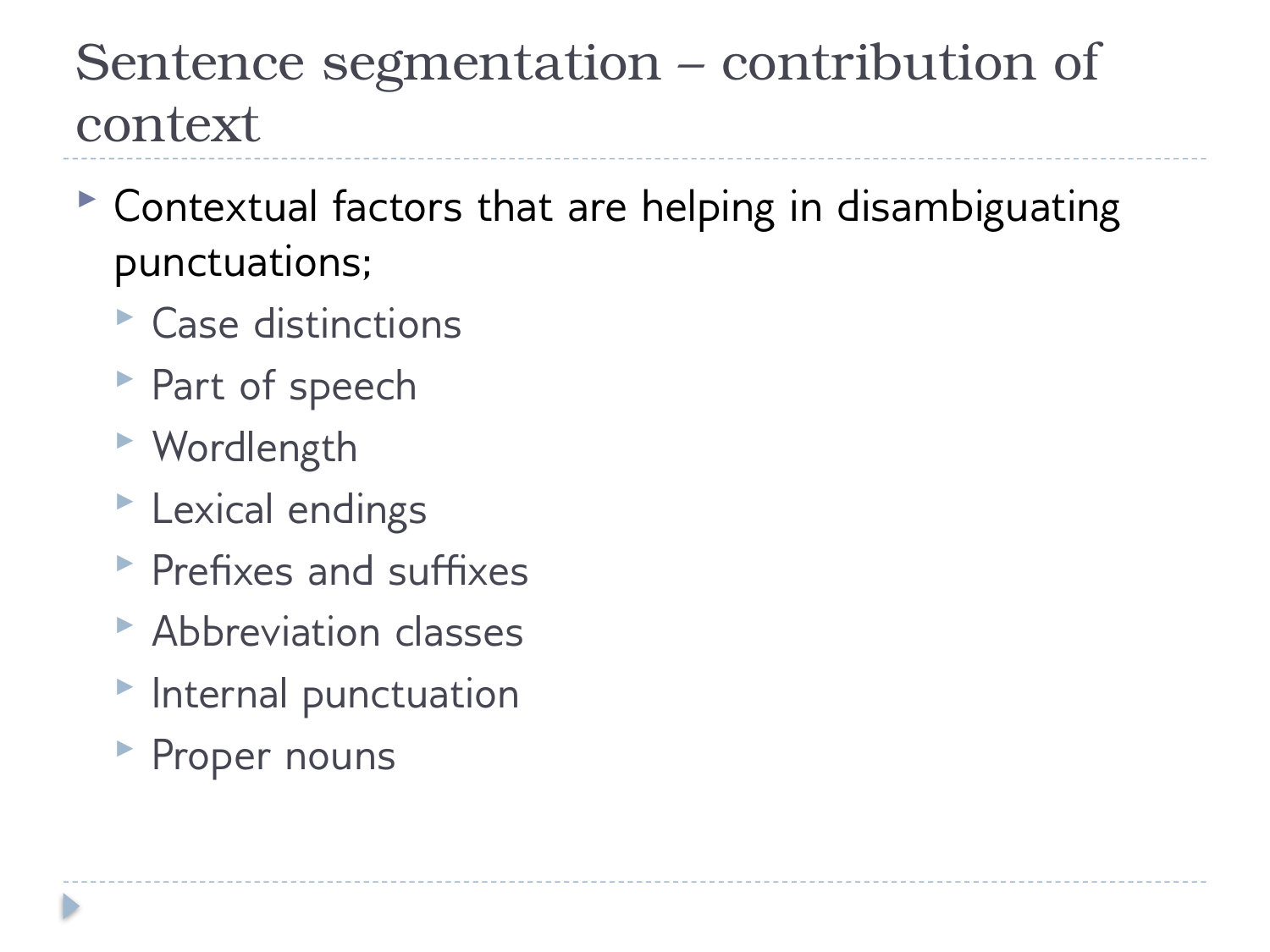

# Sentence segmentation – contribution of context
Contextual factors that are helping in disambiguating punctuations;
Case distinctions
Part of speech
Wordlength
Lexical endings
Prefixes and suffixes
Abbreviation classes
Internal punctuation
Proper nouns